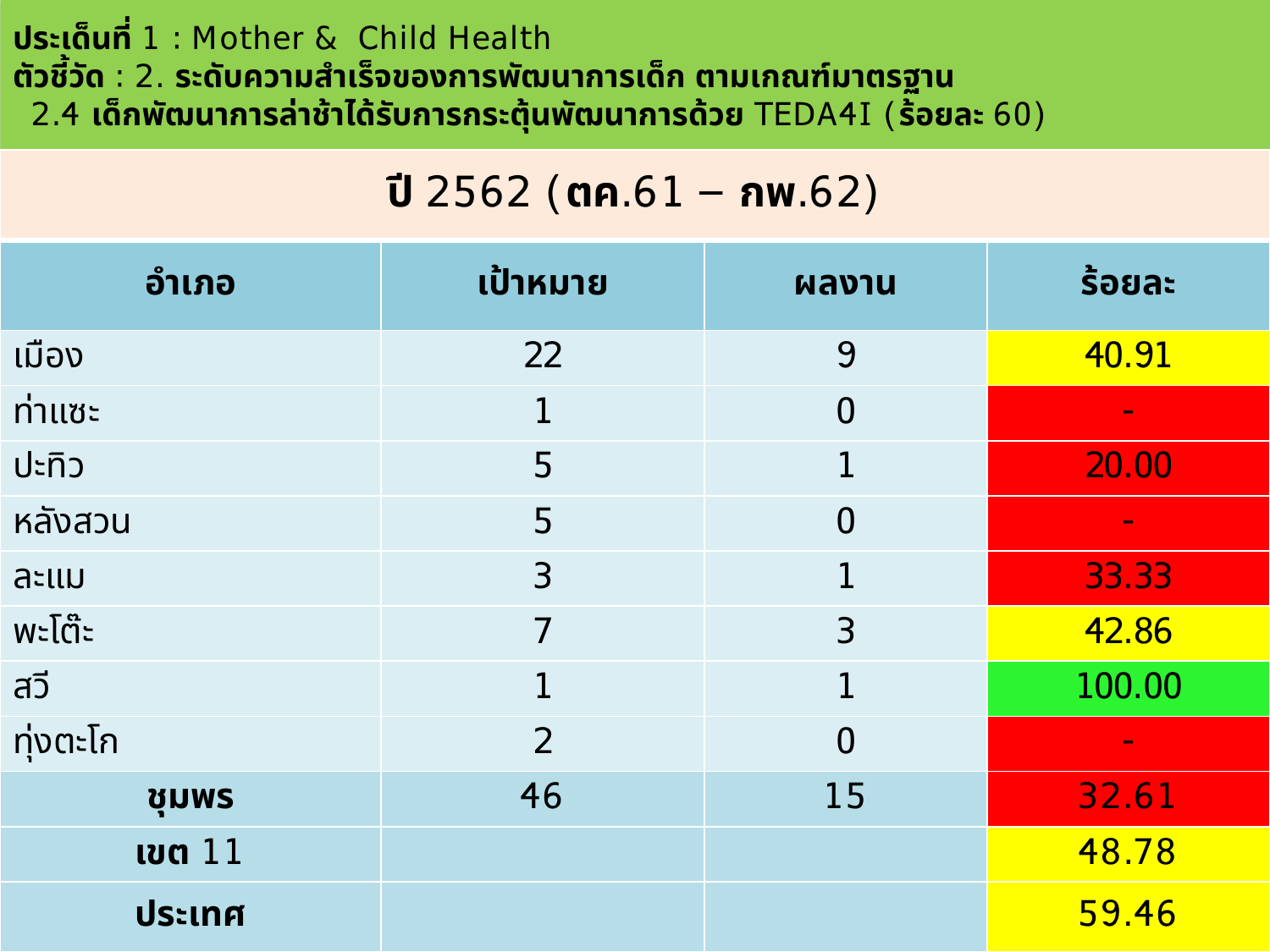

ประเด็นที่ 1 : Mother &  Child Health
ตัวชี้วัด : 2. ระดับความสำเร็จของการพัฒนาการเด็ก ตามเกณฑ์มาตรฐาน
  2.4 เด็กพัฒนาการล่าช้าได้รับการกระตุ้นพัฒนาการด้วย TEDA4I (ร้อยละ 60)
| ปี 2562 (ตค.61 – กพ.62) |  |  |  |
| --- | --- | --- | --- |
| อำเภอ | เป้าหมาย | ผลงาน | ร้อยละ |
| เมือง | 22 | 9 | 40.91 |
| ท่าแซะ | 1 | 0 | - |
| ปะทิว | 5 | 1 | 20.00 |
| หลังสวน | 5 | 0 | - |
| ละแม | 3 | 1 | 33.33 |
| พะโต๊ะ | 7 | 3 | 42.86 |
| สวี | 1 | 1 | 100.00 |
| ทุ่งตะโก | 2 | 0 | - |
| ชุมพร | 46 | 15 | 32.61 |
| เขต 11 |  |  | 48.78 |
| ประเทศ |  |  | 59.46 |